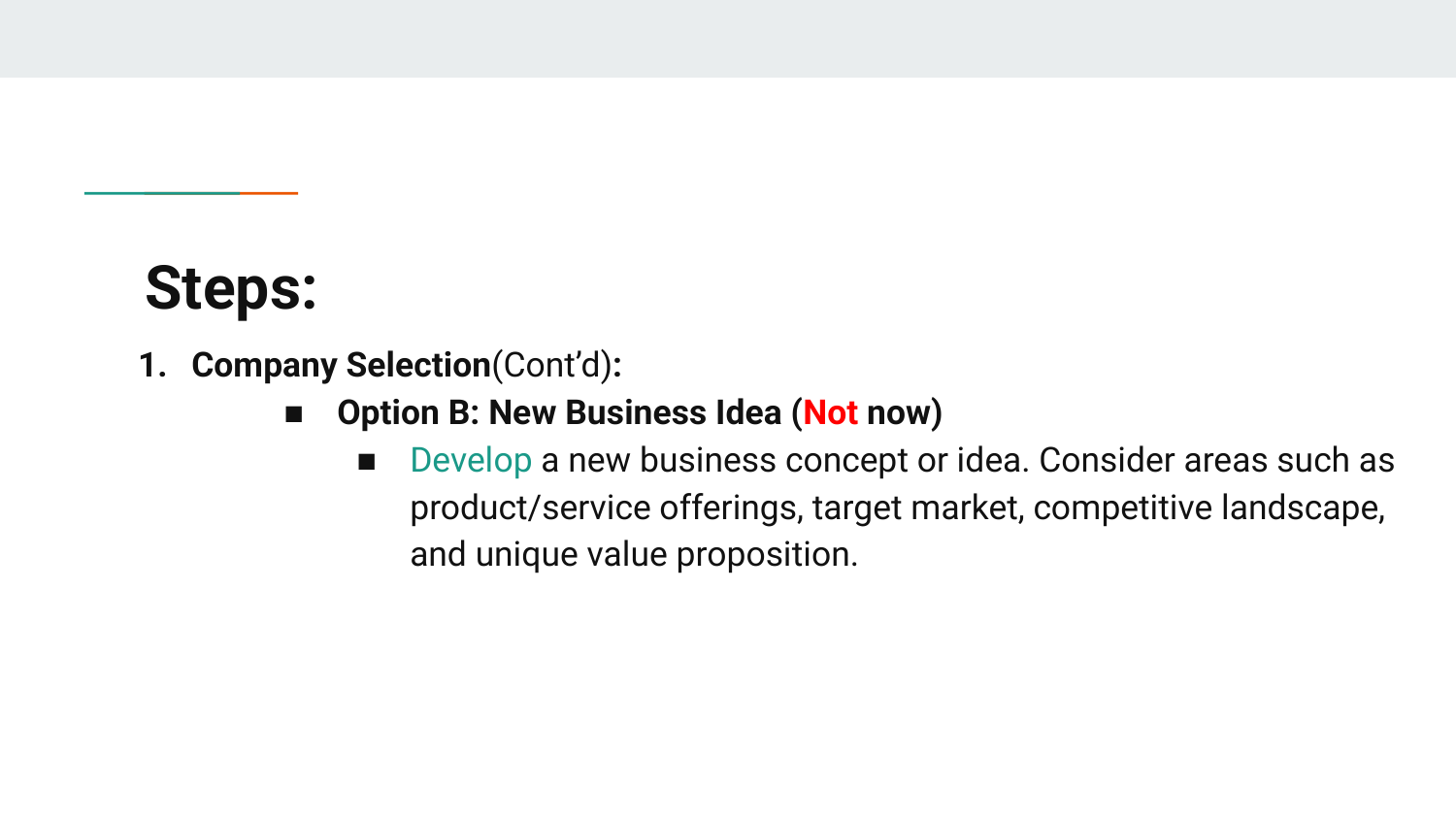

# Steps:
Company Selection(Cont’d):
Option B: New Business Idea (Not now)
Develop a new business concept or idea. Consider areas such as product/service offerings, target market, competitive landscape, and unique value proposition.